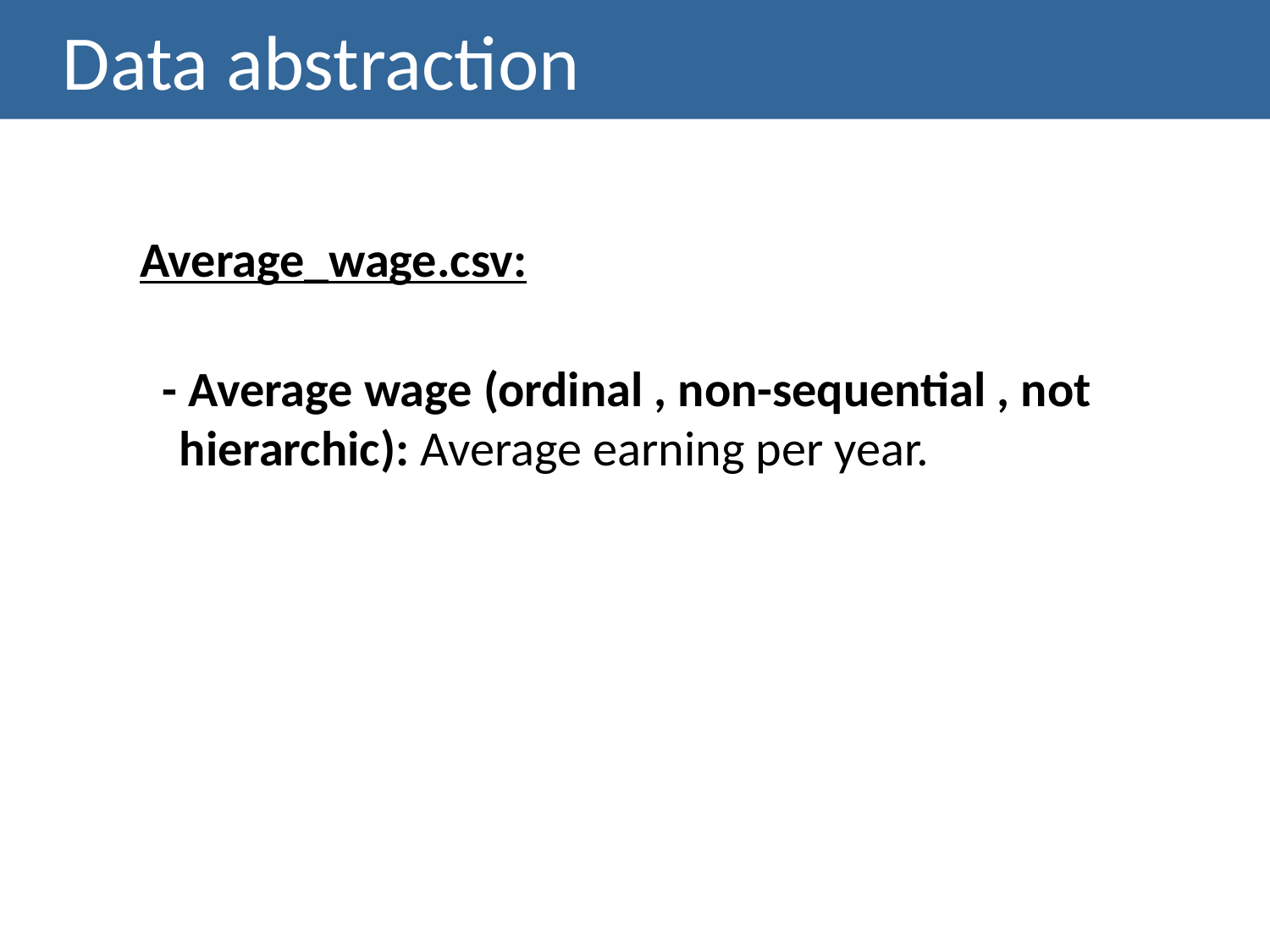

# Data abstraction

Average_wage.csv:
  - Average wage (ordinal , non-sequential , not hierarchic): Average earning per year.